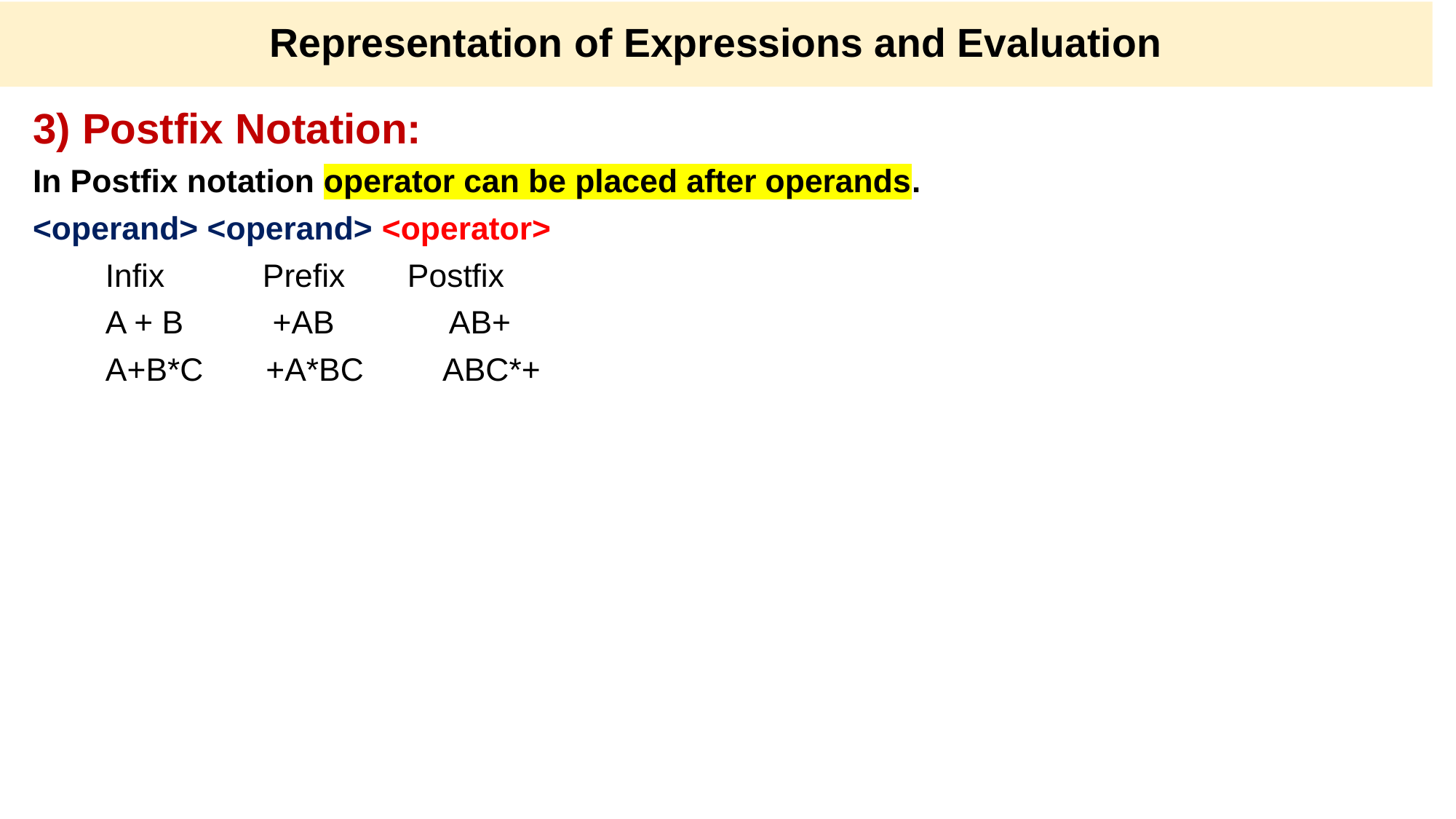

Representation of Expressions and Evaluation
3) Postfix Notation:
In Postfix notation operator can be placed after operands.
<operand> <operand> <operator>
Infix           Prefix       Postfix
A + B          +AB             AB+
A+B*C       +A*BC         ABC*+